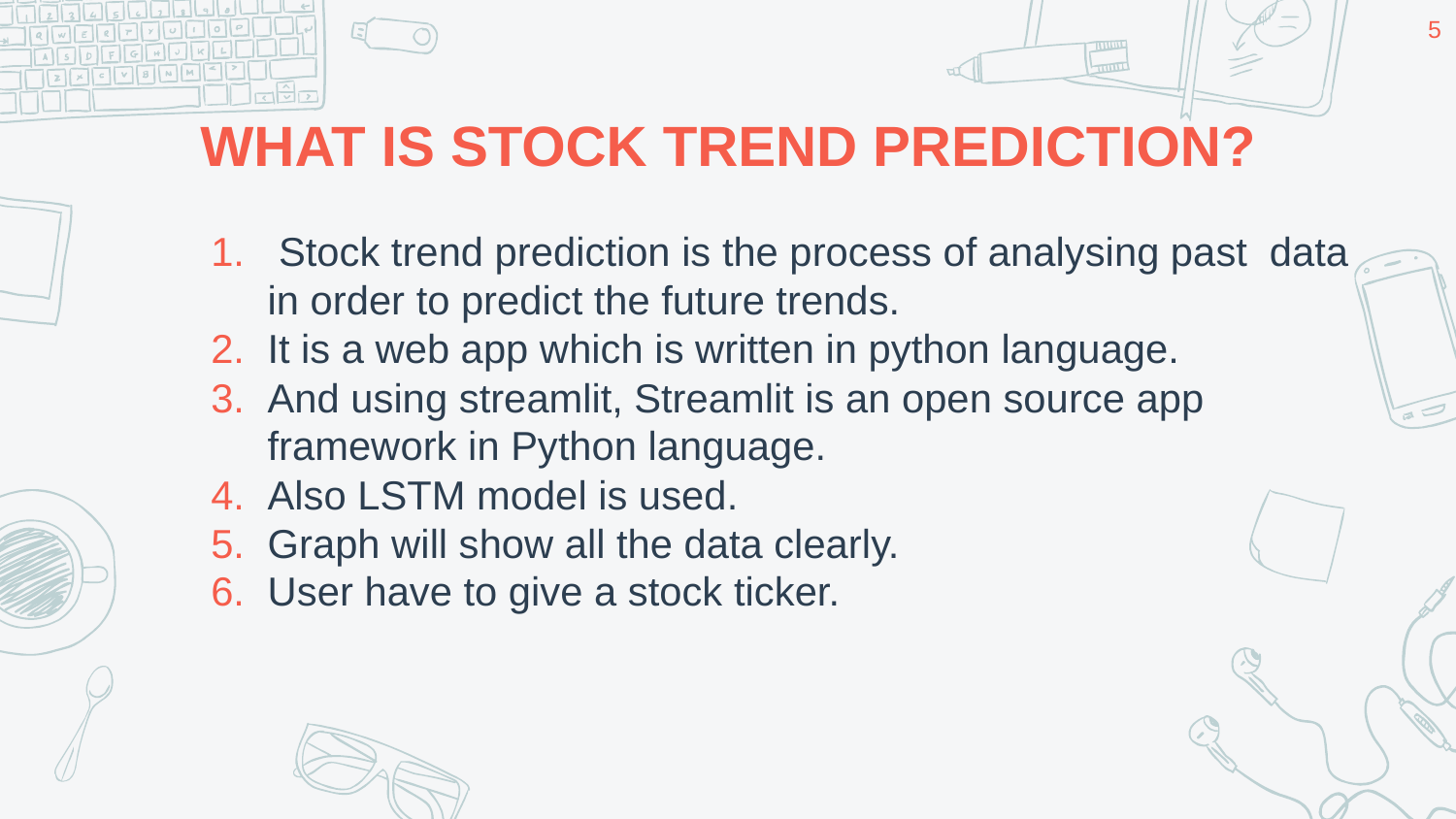

5
# WHAT IS STOCK TREND PREDICTION?
 Stock trend prediction is the process of analysing past  data  in order to predict the future trends.
It is a web app which is written in python language.
And using streamlit, Streamlit is an open source app framework in Python language.
Also LSTM model is used.
Graph will show all the data clearly.
User have to give a stock ticker.